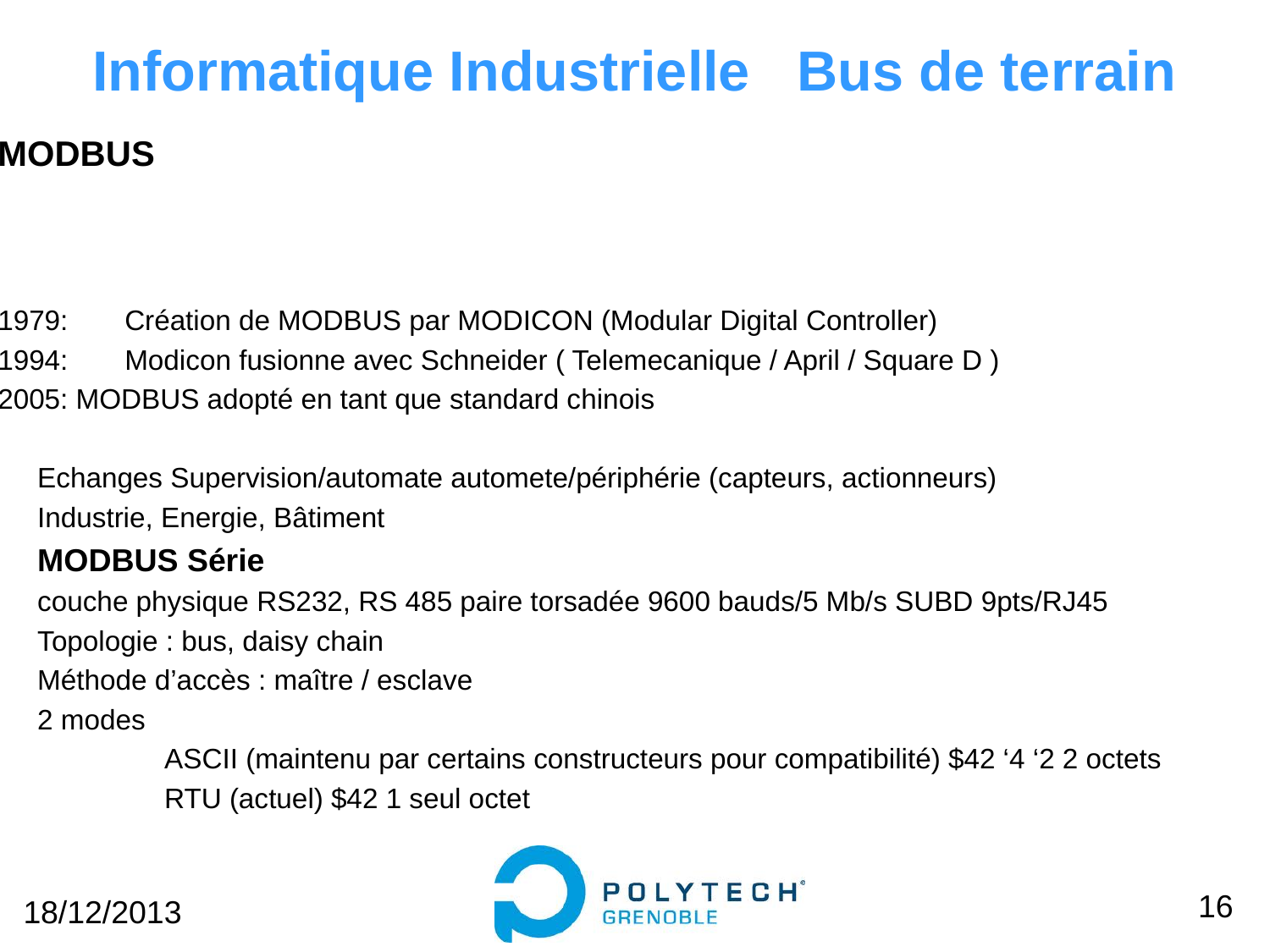

Informatique Industrielle   Bus de terrain
MODBUS

1979: 	Création de MODBUS par MODICON (Modular Digital Controller)
1994: 	Modicon fusionne avec Schneider ( Telemecanique / April / Square D )
2005: MODBUS adopté en tant que standard chinois

Echanges Supervision/automate automete/périphérie (capteurs, actionneurs)
Industrie, Energie, Bâtiment
MODBUS Série
couche physique RS232, RS 485 paire torsadée 9600 bauds/5 Mb/s SUBD 9pts/RJ45
Topologie : bus, daisy chain
Méthode d’accès : maître / esclave
2 modes
	ASCII (maintenu par certains constructeurs pour compatibilité) $42 ‘4 ‘2 2 octets
	RTU (actuel) $42 1 seul octet